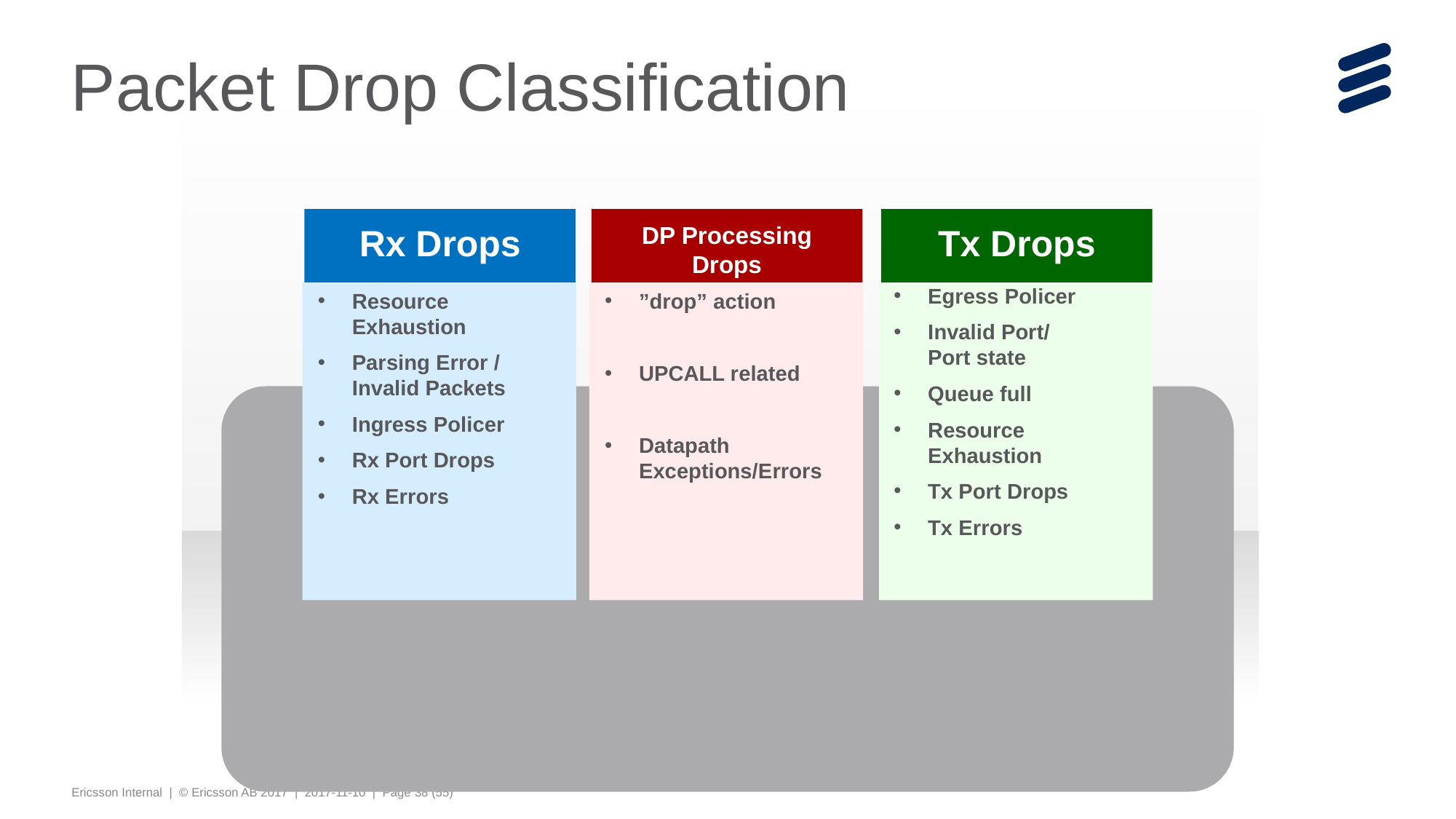

# Packet Drop Classification

Rx Drops

Resource Exhaustion
Parsing Error / Invalid Packets
Ingress Policer
Rx Port Drops
Rx Errors

DP Processing Drops

”drop” action

UPCALL related

Datapath Exceptions/Errors

Tx Drops

Egress Policer
Invalid Port/         Port state
Queue full
Resource Exhaustion
Tx Port Drops
Tx Errors